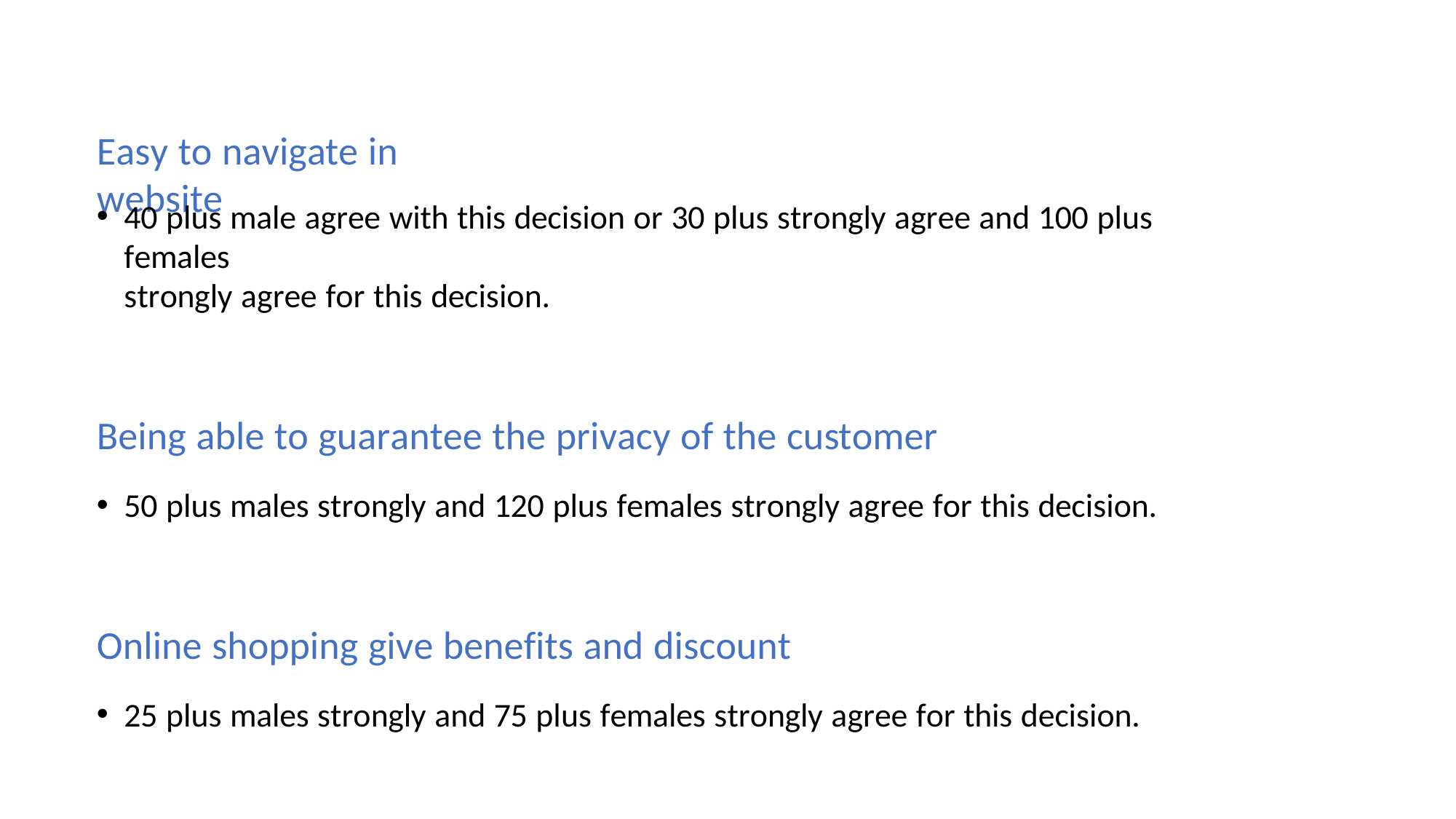

Easy to navigate in website
40 plus male agree with this decision or 30 plus strongly agree and 100 plus females
strongly agree for this decision.

Being able to guarantee the privacy of the customer
50 plus males strongly and 120 plus females strongly agree for this decision.

Online shopping give benefits and discount
25 plus males strongly and 75 plus females strongly agree for this decision.